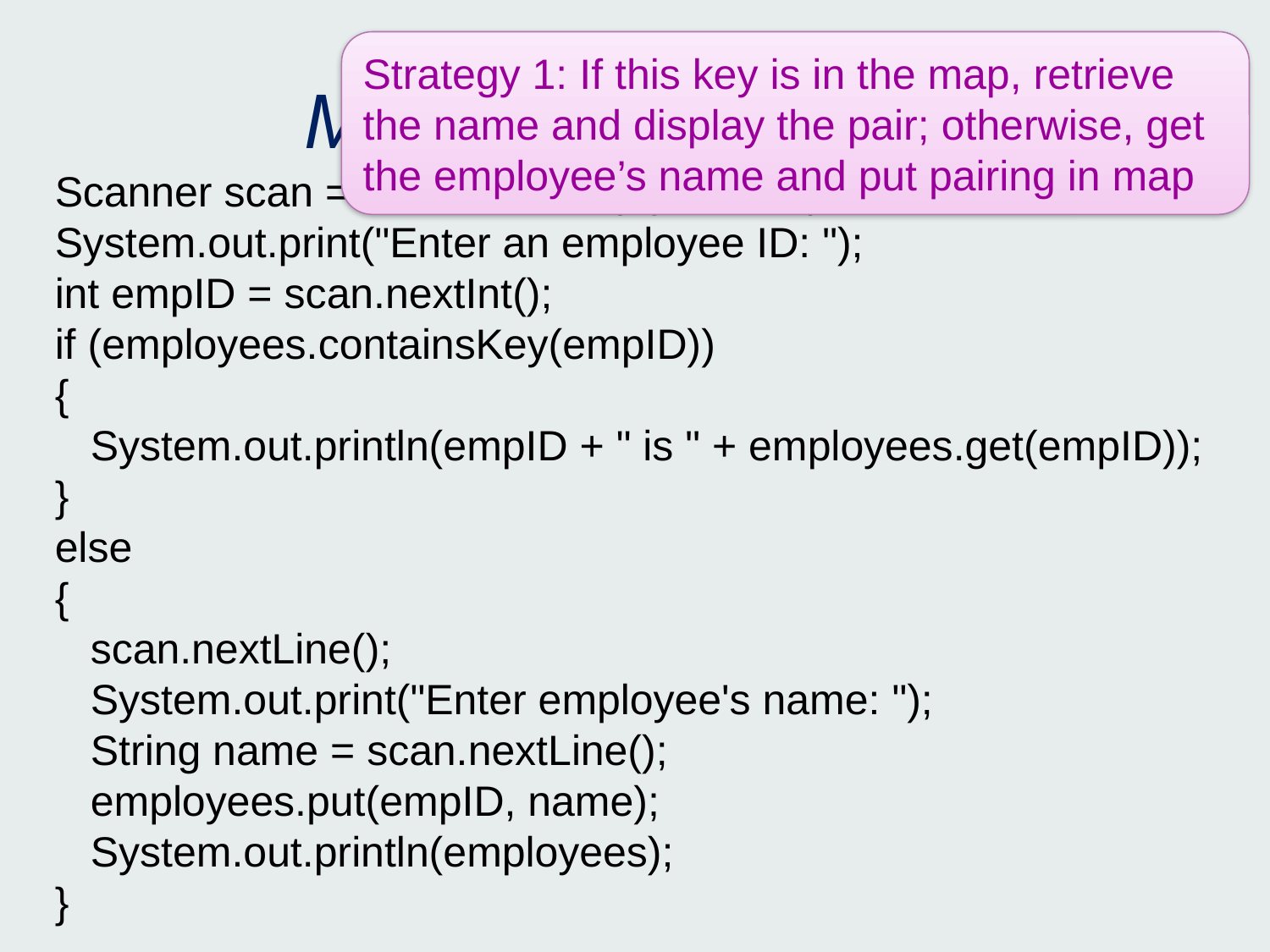

Strategy 1: If this key is in the map, retrieve the name and display the pair; otherwise, get the employee’s name and put pairing in map
# MapExample1.java
Scanner scan = new Scanner(System.in);
System.out.print("Enter an employee ID: ");
int empID = scan.nextInt();
if (employees.containsKey(empID))
{
   System.out.println(empID + " is " + employees.get(empID));
}
else
{
   scan.nextLine();
   System.out.print("Enter employee's name: ");
   String name = scan.nextLine();
   employees.put(empID, name);
   System.out.println(employees);
}